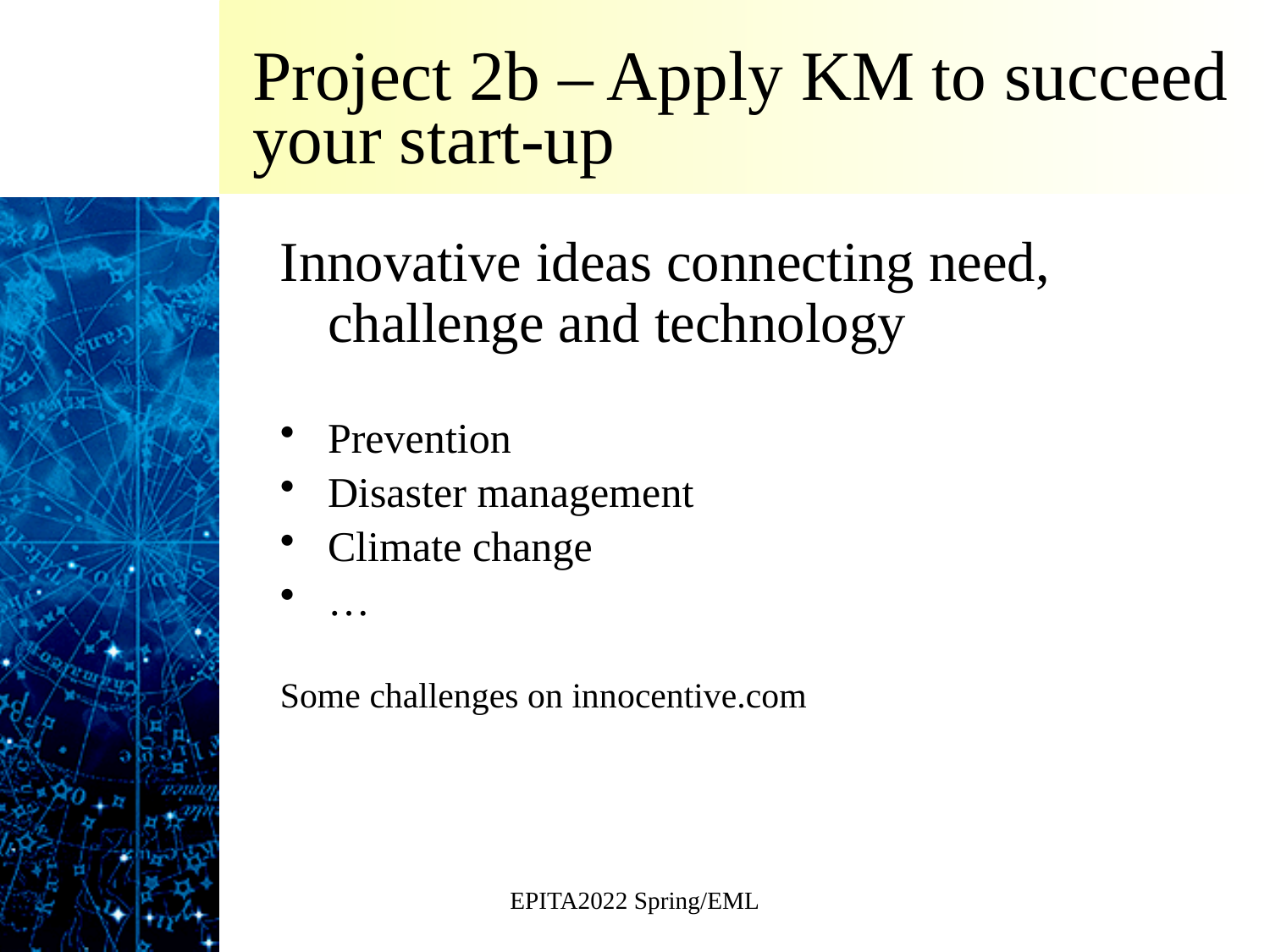

# Project 2b – Apply KM to succeed your start-up
Innovative ideas connecting need, challenge and technology

Prevention
Disaster management
Climate change
…

Some challenges on innocentive.com
EPITA2022 Spring/EML